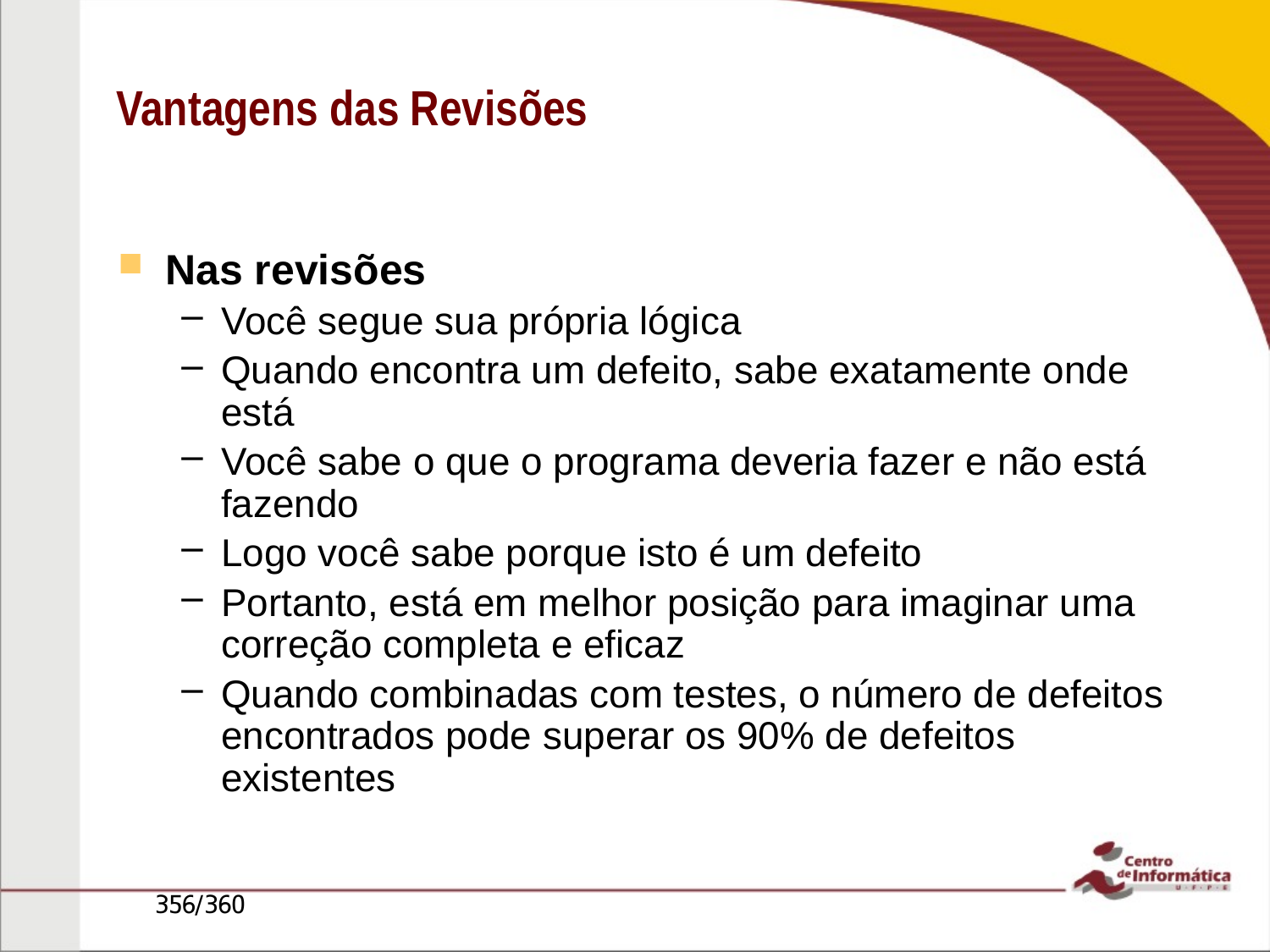

Vantagens das Revisões
Nas revisões
Você segue sua própria lógica
Quando encontra um defeito, sabe exatamente onde está
Você sabe o que o programa deveria fazer e não está fazendo
Logo você sabe porque isto é um defeito
Portanto, está em melhor posição para imaginar uma correção completa e eficaz
Quando combinadas com testes, o número de defeitos encontrados pode superar os 90% de defeitos existentes
356/360